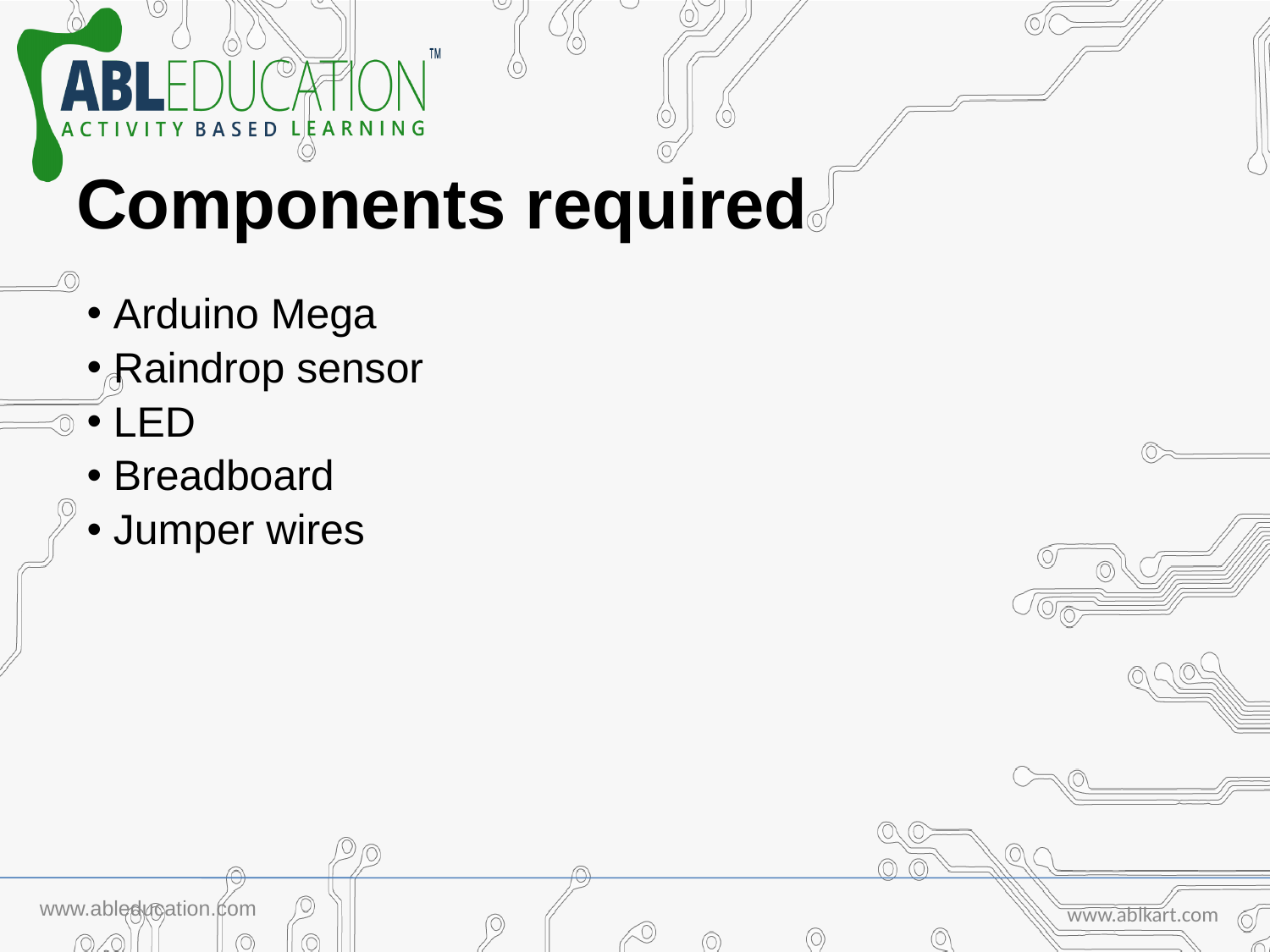

# Components required
 Arduino Mega
 Raindrop sensor
 LED
 Breadboard
 Jumper wires
www.ableducation.com
www.ablkart.com